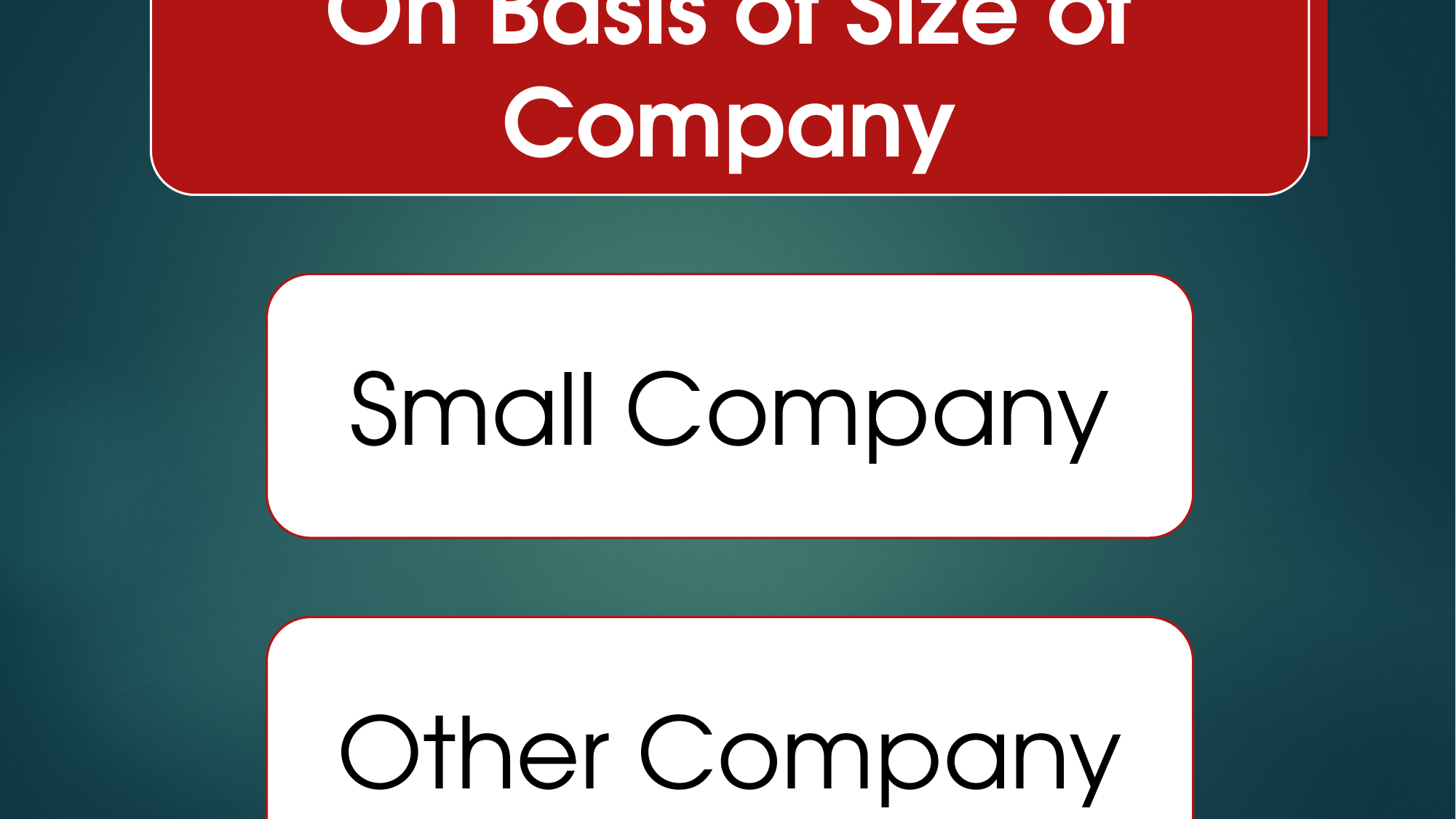

Small Company
Other Company
Joint Stock Company- Types